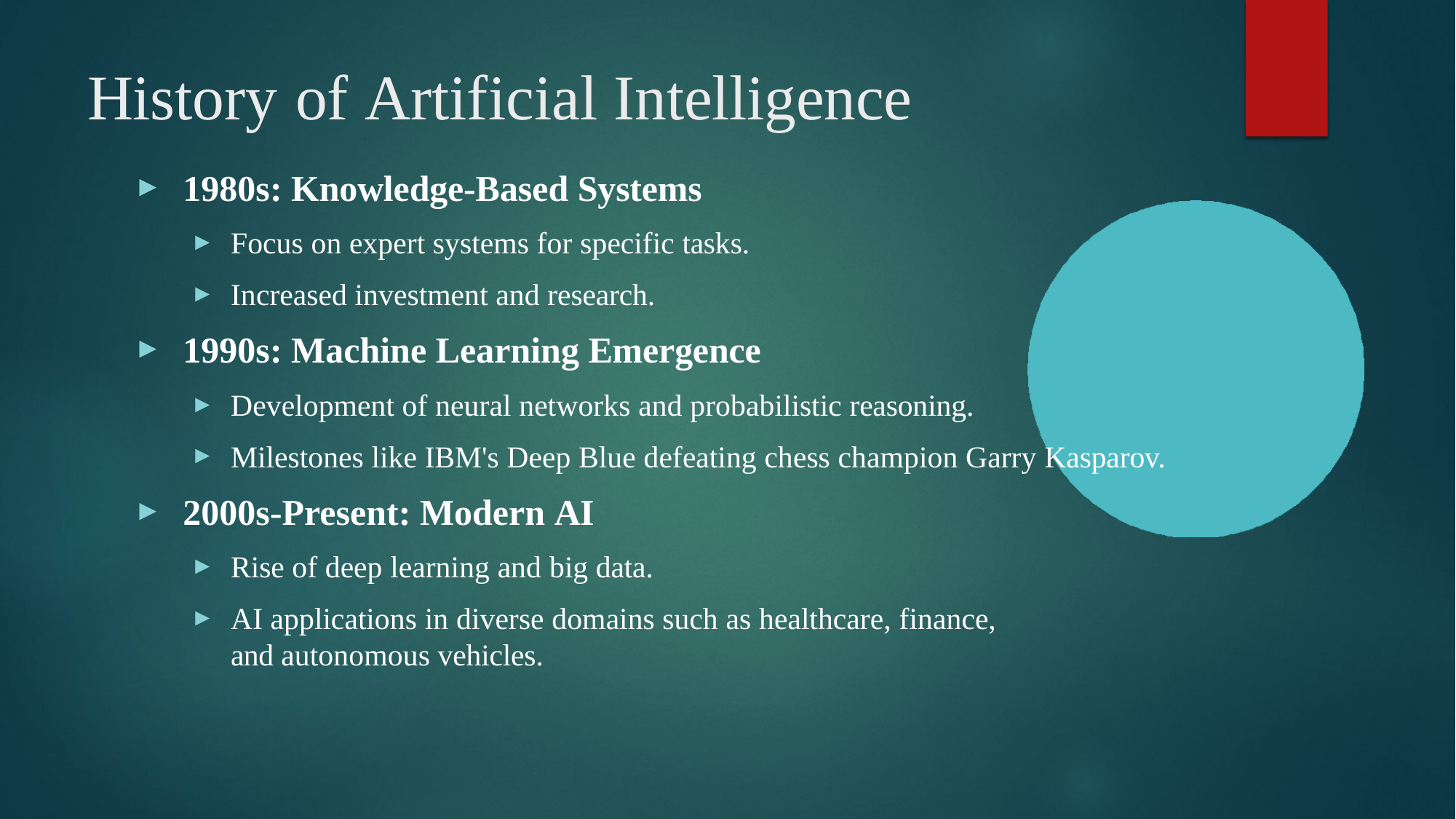

# History	of	Artificial Intelligence
1980s: Knowledge-Based Systems
Focus on expert systems for specific tasks.
Increased investment and research.
1990s: Machine Learning Emergence
Development of neural networks and probabilistic reasoning.
Milestones like IBM's Deep Blue defeating chess champion Garry Kasparov.
2000s-Present: Modern AI
Rise of deep learning and big data.
AI applications in diverse domains such as healthcare, finance, and autonomous vehicles.